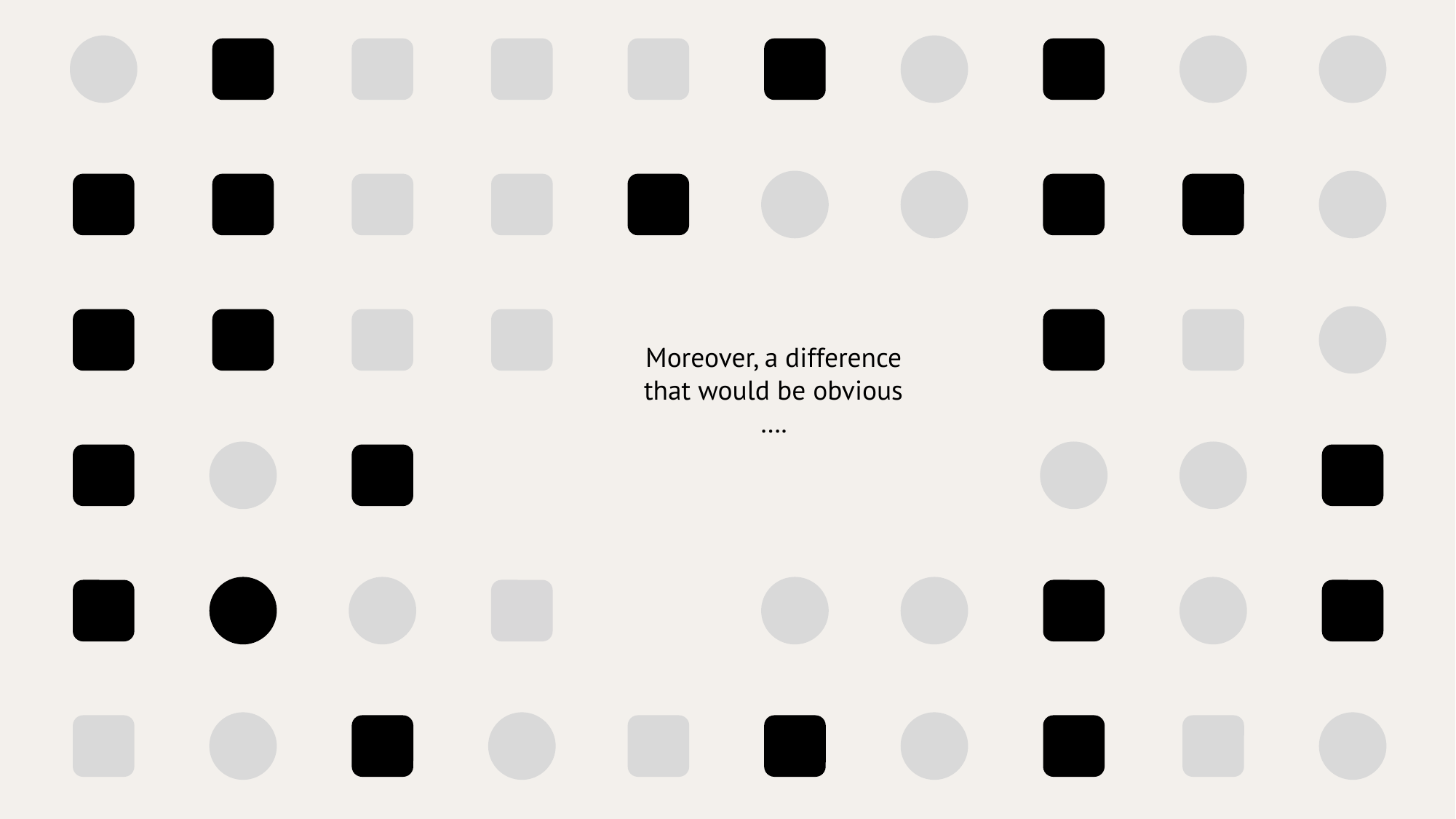

Moreover, a difference that would be obvious
….